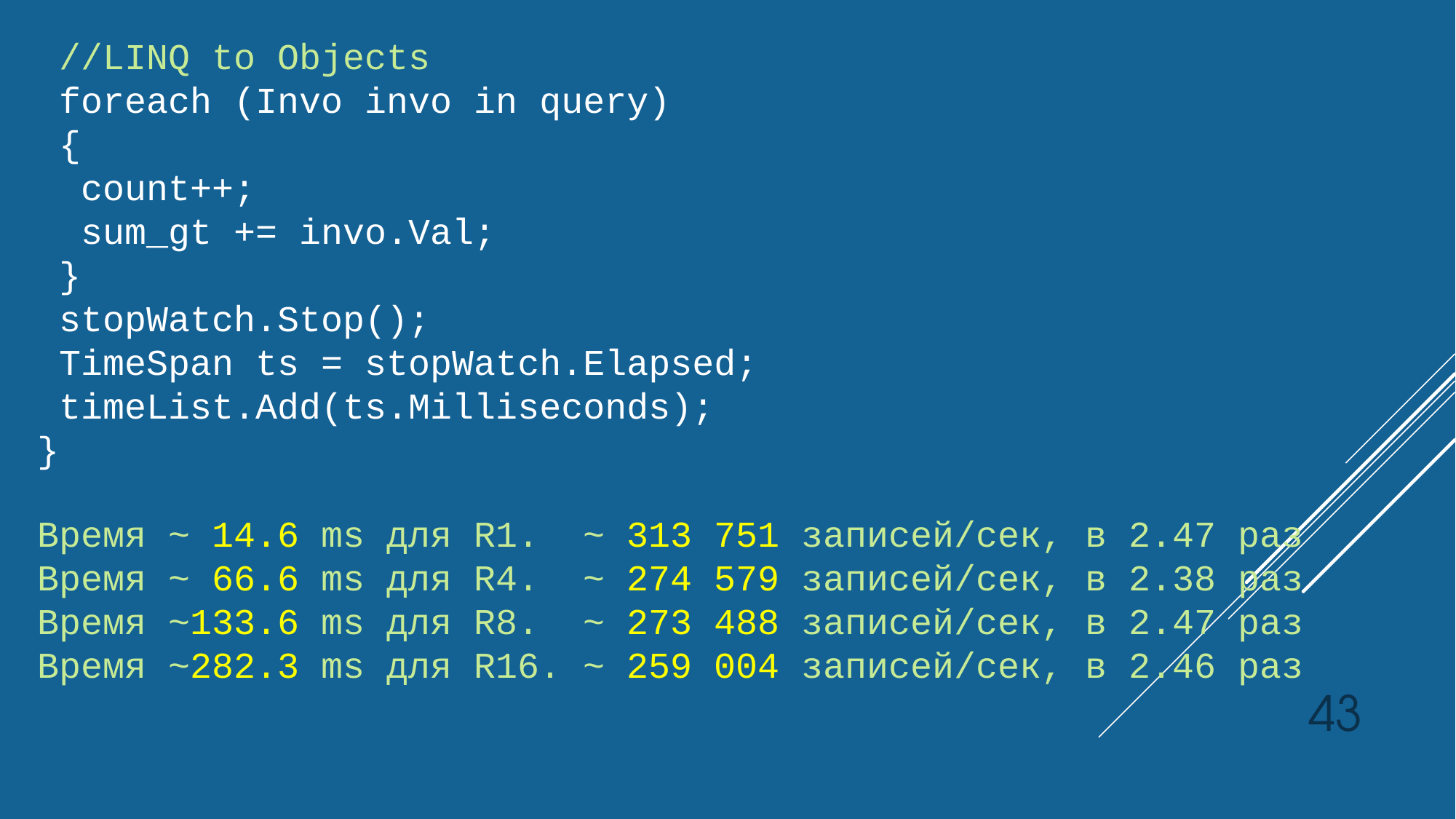

//LINQ to Objects
 foreach (Invo invo in query)
 {
  count++;
  sum_gt += invo.Val;
 }
 stopWatch.Stop();
 TimeSpan ts = stopWatch.Elapsed;
 timeList.Add(ts.Milliseconds);
}
Время ~ 14.6 ms для R1.  ~ 313 751 записей/сек, в 2.47 раз
Время ~ 66.6 ms для R4.  ~ 274 579 записей/сек, в 2.38 раз
Время ~133.6 ms для R8.  ~ 273 488 записей/сек, в 2.47 раз
Время ~282.3 ms для R16. ~ 259 004 записей/сек, в 2.46 раз

43